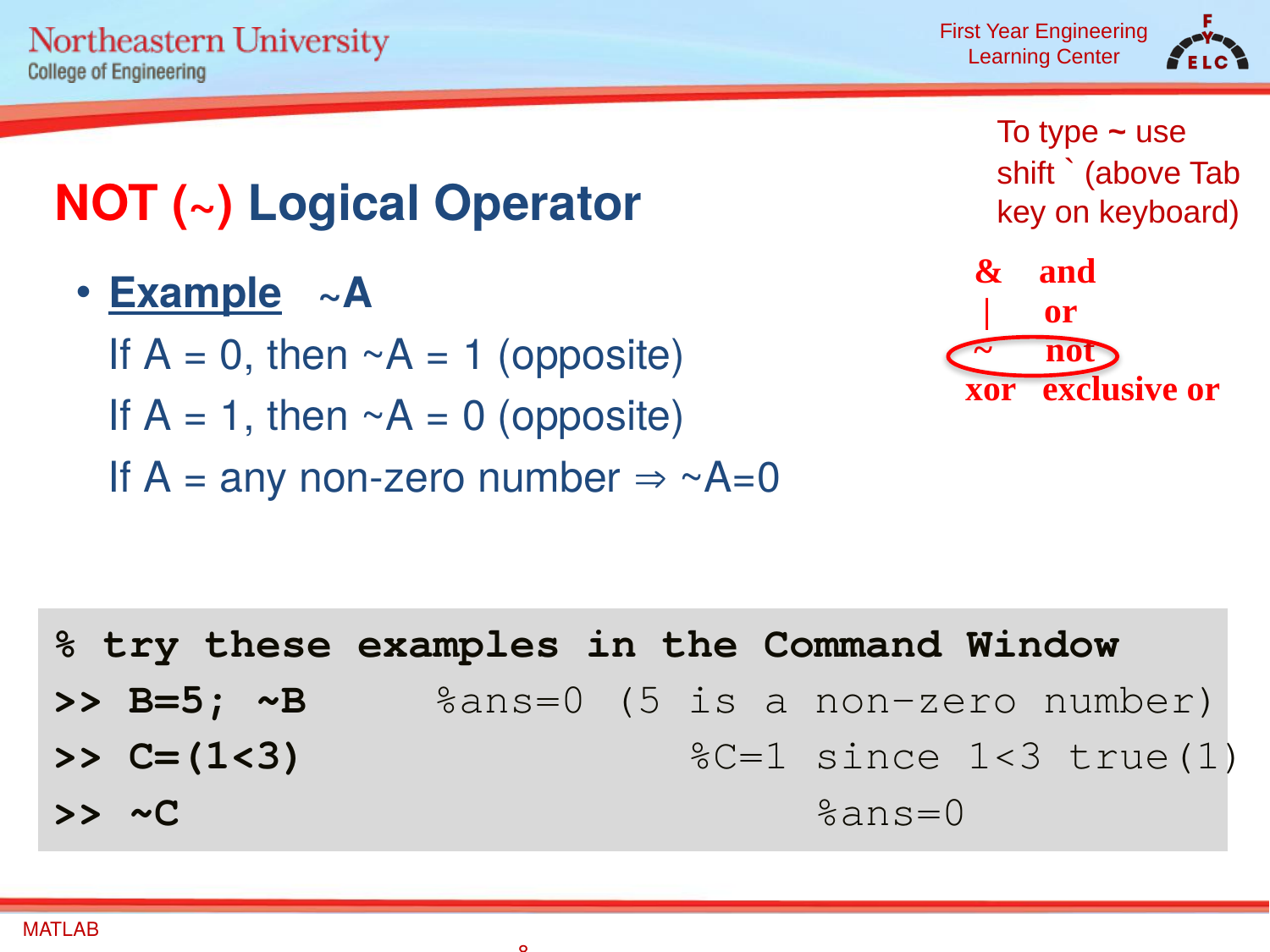

To type ~ use
shift ` (above Tab
key on keyboard)
# NOT (~) Logical Operator
| & and | or ~ not xor exclusive or |  |
| --- | --- |
|  |  |
Example   ~A
If A = 0, then ~A = 1 (opposite)
If A = 1, then ~A = 0 (opposite)
If A = any non-zero number ⇒ ~A=0

% try these examples in the Command Window
>> B=5; ~B     %ans=0 (5 is a non-zero number)
>> C=(1<3)			%C=1 since 1<3 true(1)
>> ~C					%ans=0